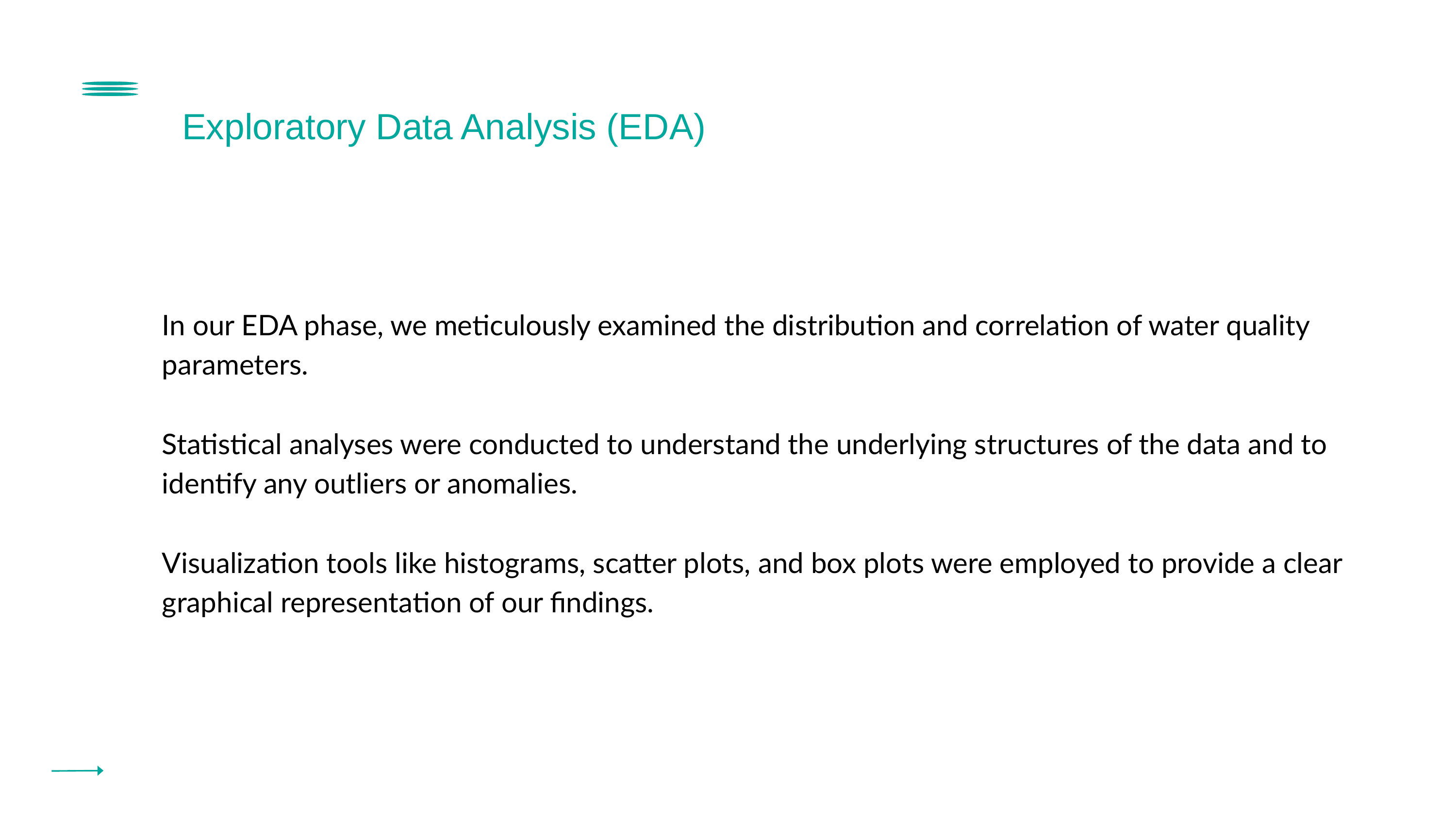

Exploratory Data Analysis (EDA)
In our EDA phase, we meticulously examined the distribution and correlation of water quality parameters.

Statistical analyses were conducted to understand the underlying structures of the data and to identify any outliers or anomalies.

Visualization tools like histograms, scatter plots, and box plots were employed to provide a clear graphical representation of our findings.